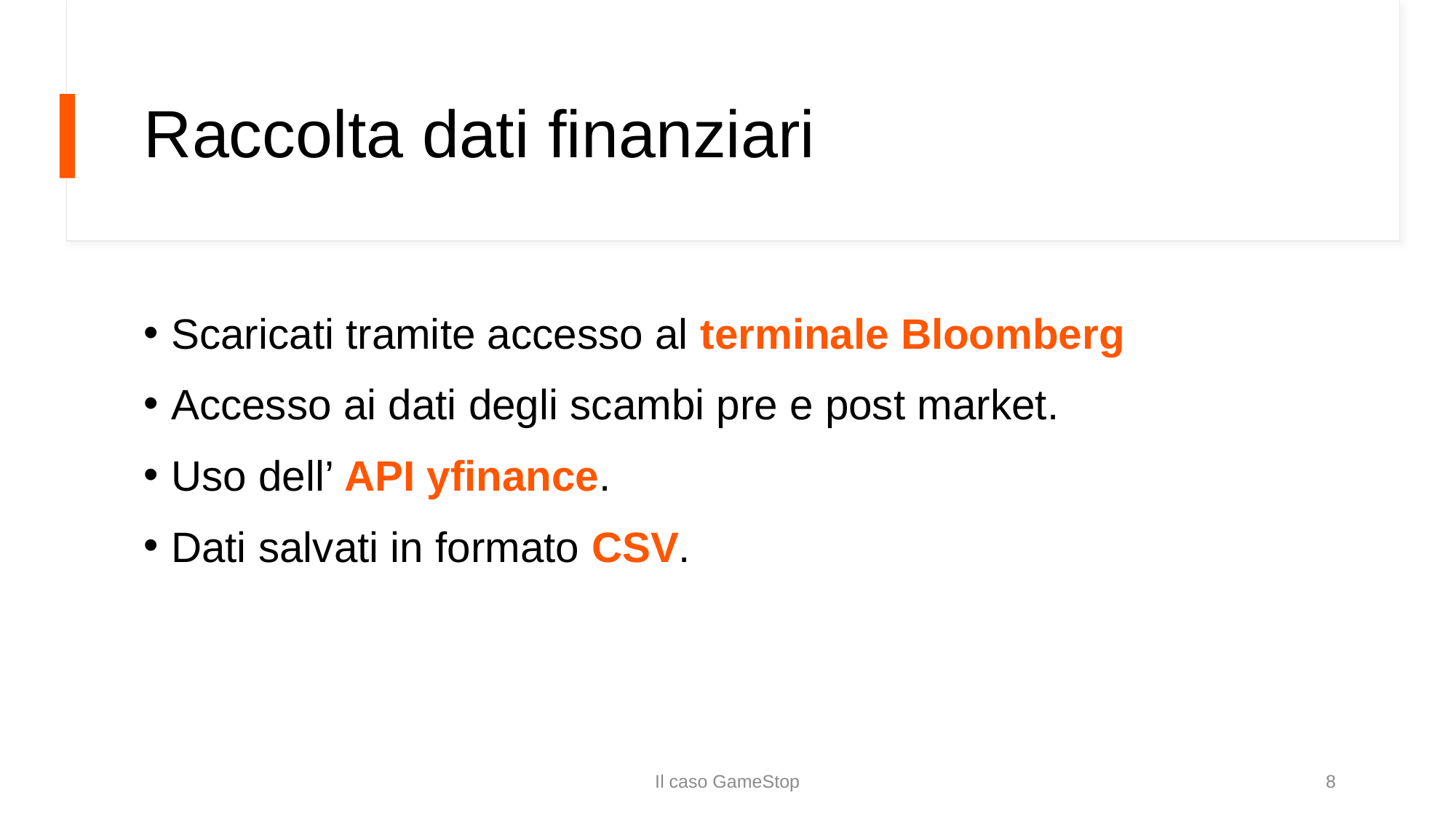

# Raccolta dati finanziari
Scaricati tramite accesso al terminale Bloomberg
Accesso ai dati degli scambi pre e post market.
Uso dell’ API yfinance.
Dati salvati in formato CSV.
Il caso GameStop
8